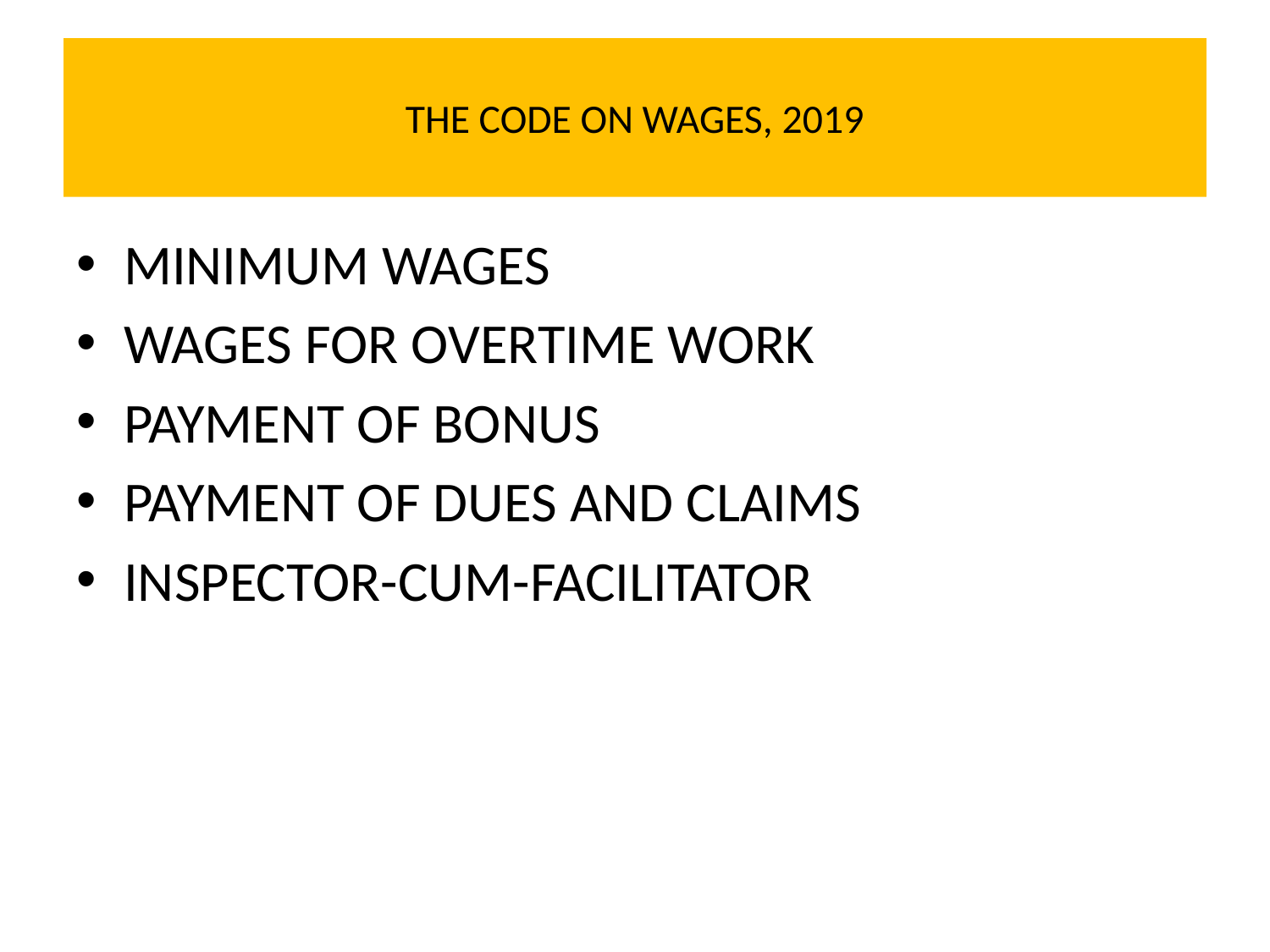

# THE CODE ON WAGES, 2019
MINIMUM WAGES
WAGES FOR OVERTIME WORK
PAYMENT OF BONUS
PAYMENT OF DUES AND CLAIMS
INSPECTOR-CUM-FACILITATOR